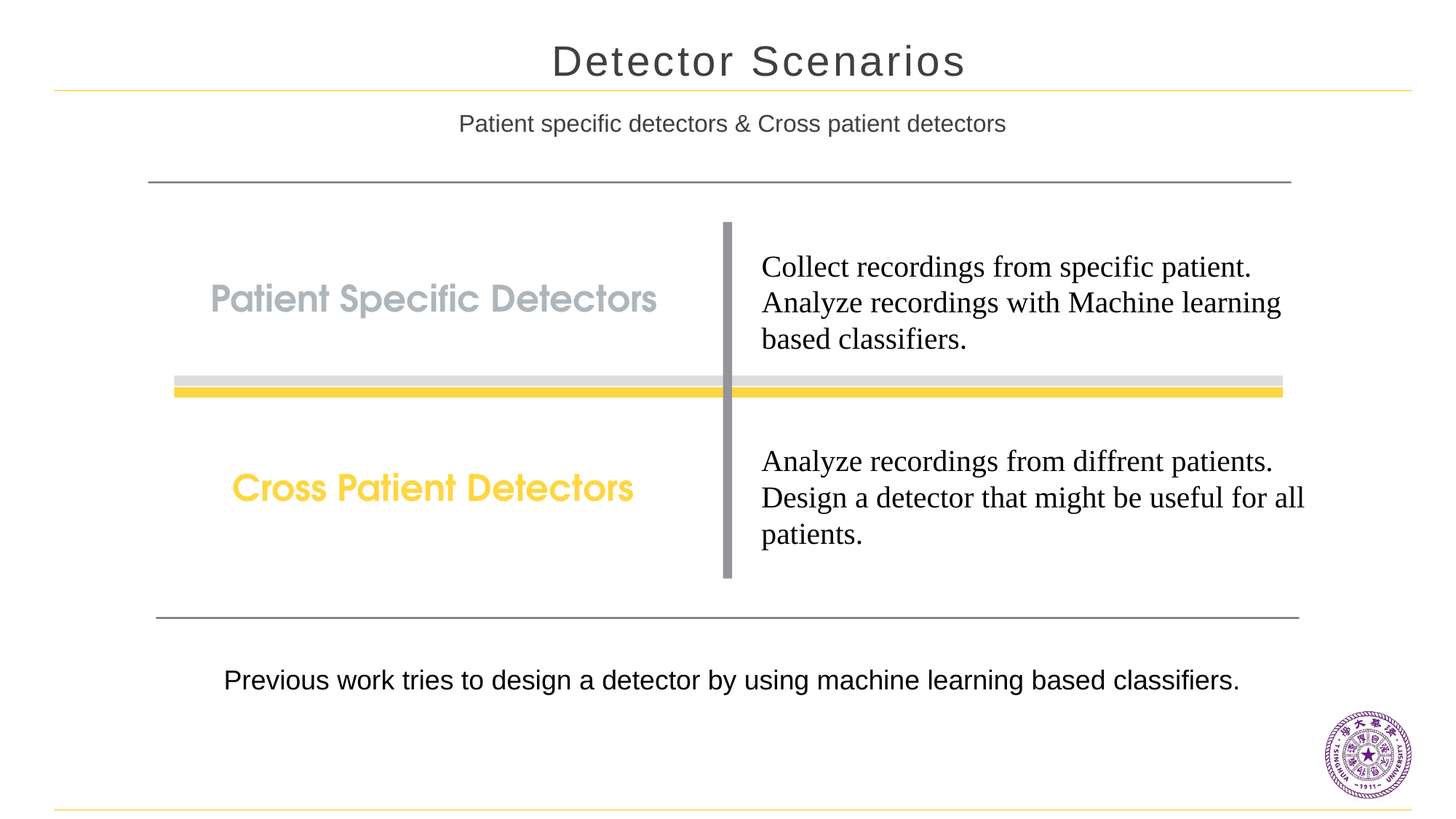

Detector Scenarios
Patient specific detectors & Cross patient detectors

Collect recordings from specific patient.
Analyze recordings with Machine learning based classifiers.
Patient Specific Detectors

Analyze recordings from diffrent patients.
Design a detector that might be useful for all patients.
Cross Patient Detectors

2015

Previous work tries to design a detector by using machine learning based classifiers.